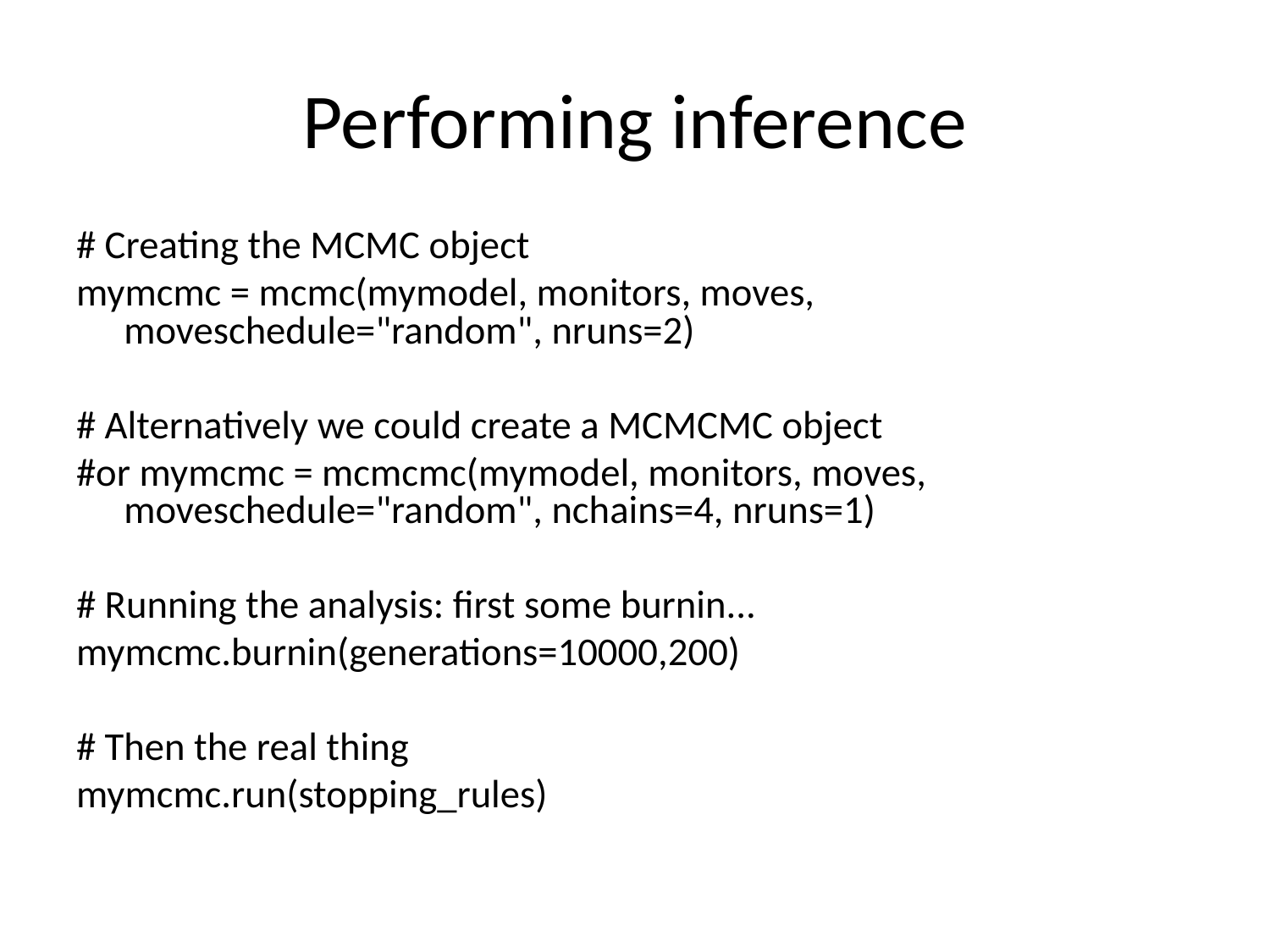

# Performing inference
# Creating the MCMC object
mymcmc = mcmc(mymodel, monitors, moves, moveschedule="random", nruns=2)

# Alternatively we could create a MCMCMC object
#or mymcmc = mcmcmc(mymodel, monitors, moves, moveschedule="random", nchains=4, nruns=1)

# Running the analysis: first some burnin...
mymcmc.burnin(generations=10000,200)

# Then the real thing
mymcmc.run(stopping_rules)